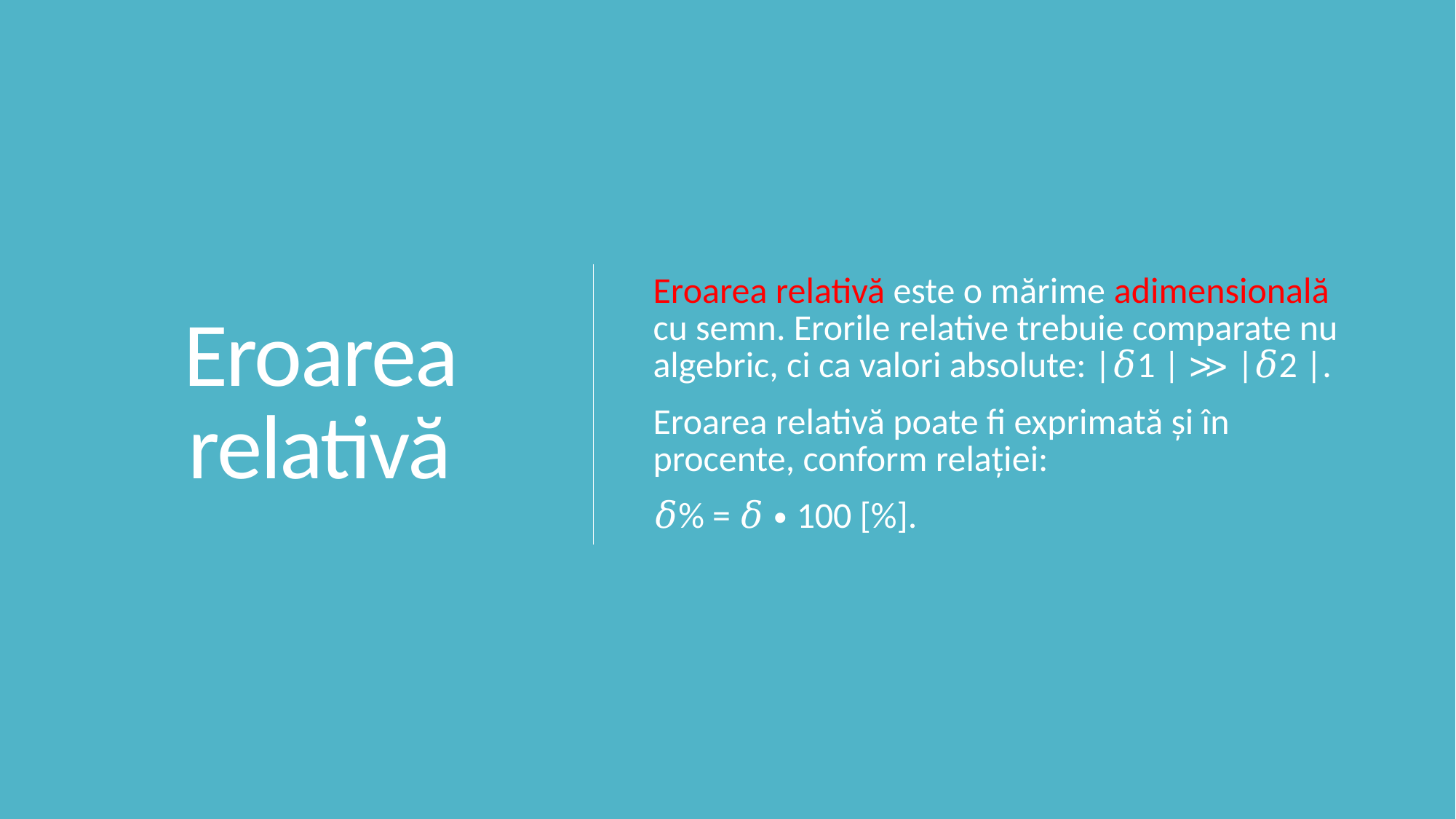

# Eroarea relativă
Eroarea relativă este o mărime adimensională cu semn. Erorile relative trebuie comparate nu algebric, ci ca valori absolute: |𝛿1 | ≫ |𝛿2 |.
Eroarea relativă poate fi exprimată și în procente, conform relației:
𝛿% = 𝛿 ∙ 100 [%].